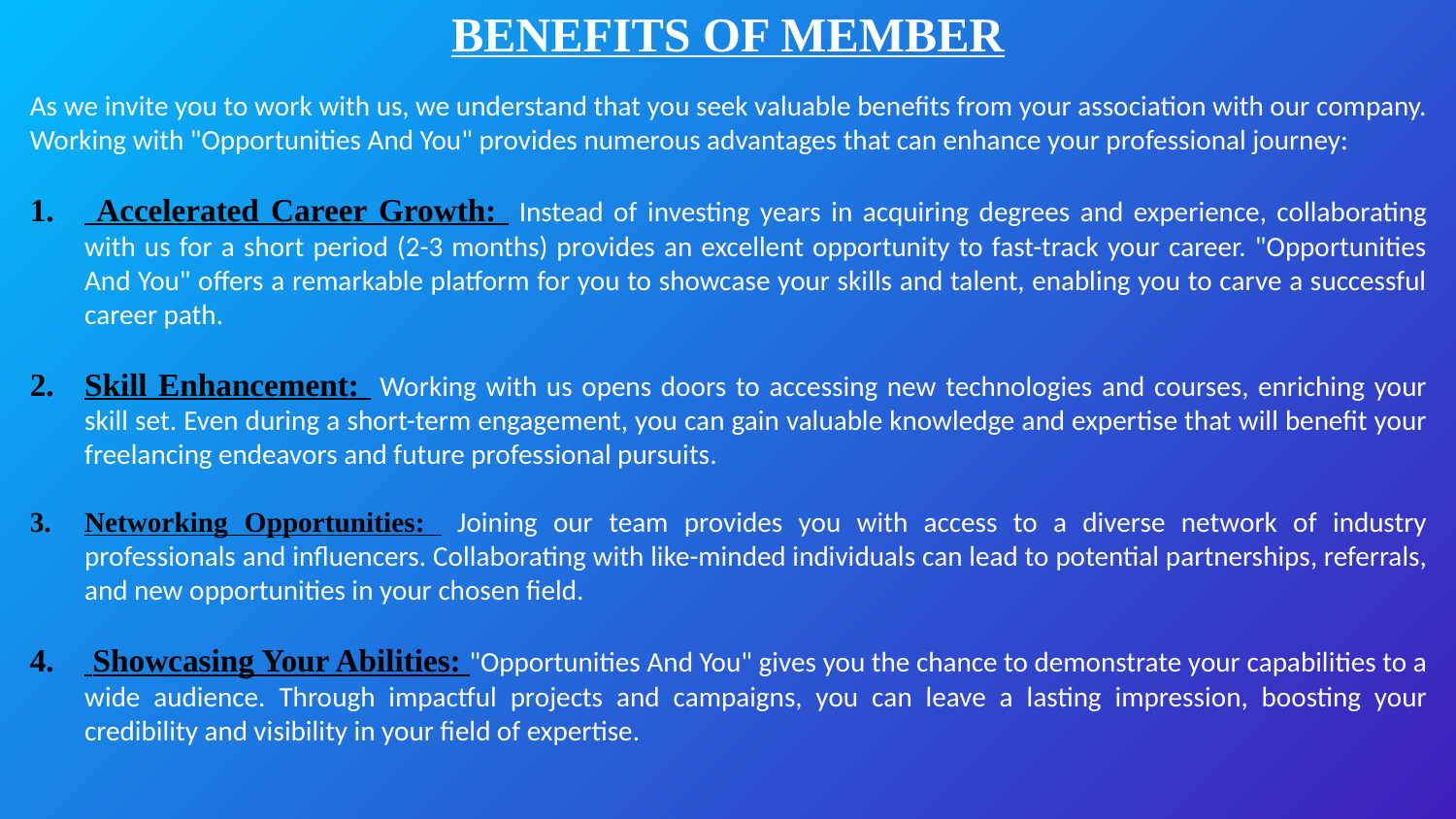

BENEFITS OF MEMBER
As we invite you to work with us, we understand that you seek valuable benefits from your association with our company. Working with "Opportunities And You" provides numerous advantages that can enhance your professional journey:

 Accelerated Career Growth:  Instead of investing years in acquiring degrees and experience, collaborating with us for a short period (2-3 months) provides an excellent opportunity to fast-track your career. "Opportunities And You" offers a remarkable platform for you to showcase your skills and talent, enabling you to carve a successful career path.

Skill Enhancement:  Working with us opens doors to accessing new technologies and courses, enriching your skill set. Even during a short-term engagement, you can gain valuable knowledge and expertise that will benefit your freelancing endeavors and future professional pursuits.

Networking Opportunities:  Joining our team provides you with access to a diverse network of industry professionals and influencers. Collaborating with like-minded individuals can lead to potential partnerships, referrals, and new opportunities in your chosen field.

 Showcasing Your Abilities: "Opportunities And You" gives you the chance to demonstrate your capabilities to a wide audience. Through impactful projects and campaigns, you can leave a lasting impression, boosting your credibility and visibility in your field of expertise.